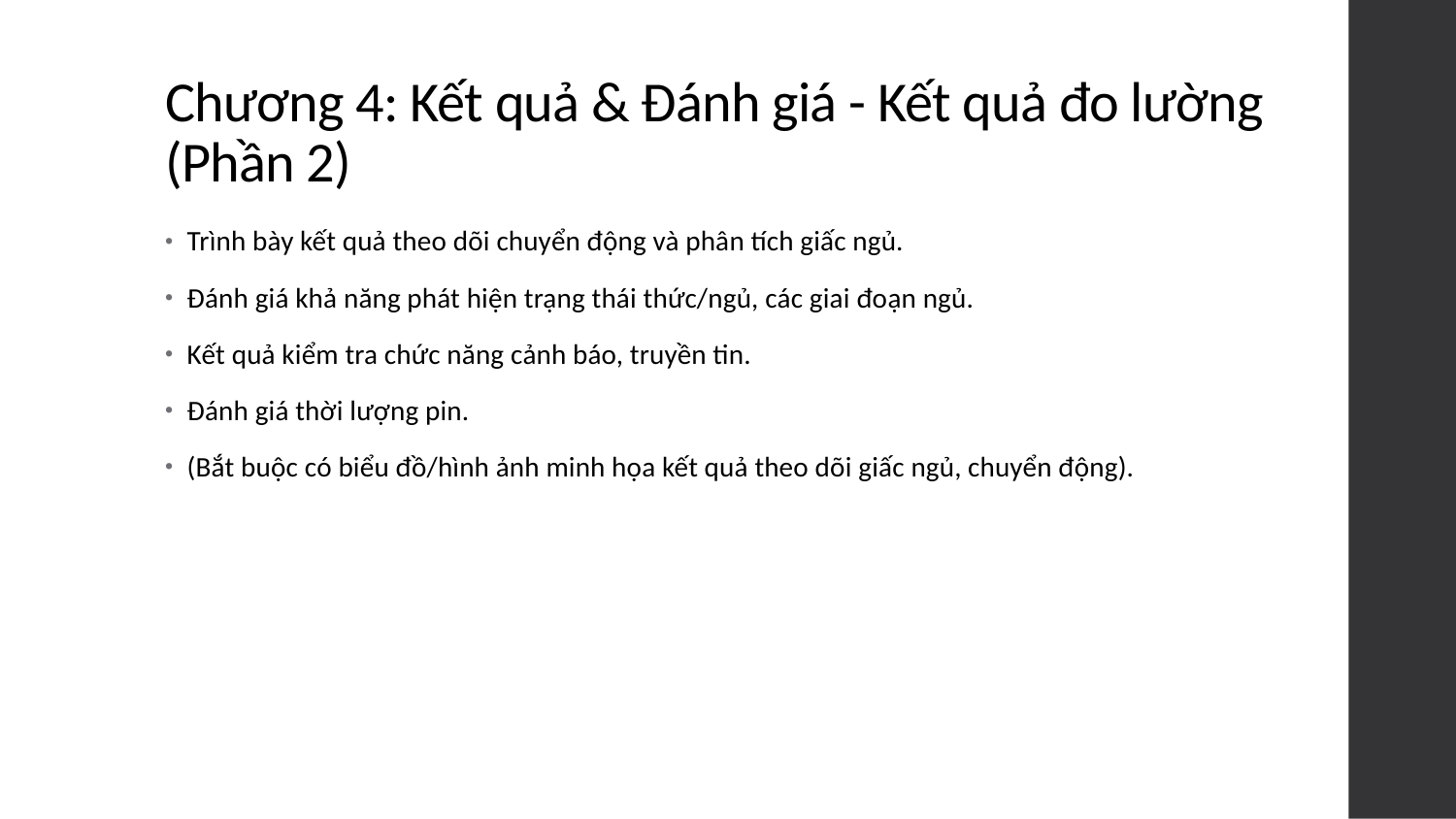

# Chương 4: Kết quả & Đánh giá - Kết quả đo lường (Phần 2)
Trình bày kết quả theo dõi chuyển động và phân tích giấc ngủ.
Đánh giá khả năng phát hiện trạng thái thức/ngủ, các giai đoạn ngủ.
Kết quả kiểm tra chức năng cảnh báo, truyền tin.
Đánh giá thời lượng pin.
(Bắt buộc có biểu đồ/hình ảnh minh họa kết quả theo dõi giấc ngủ, chuyển động).